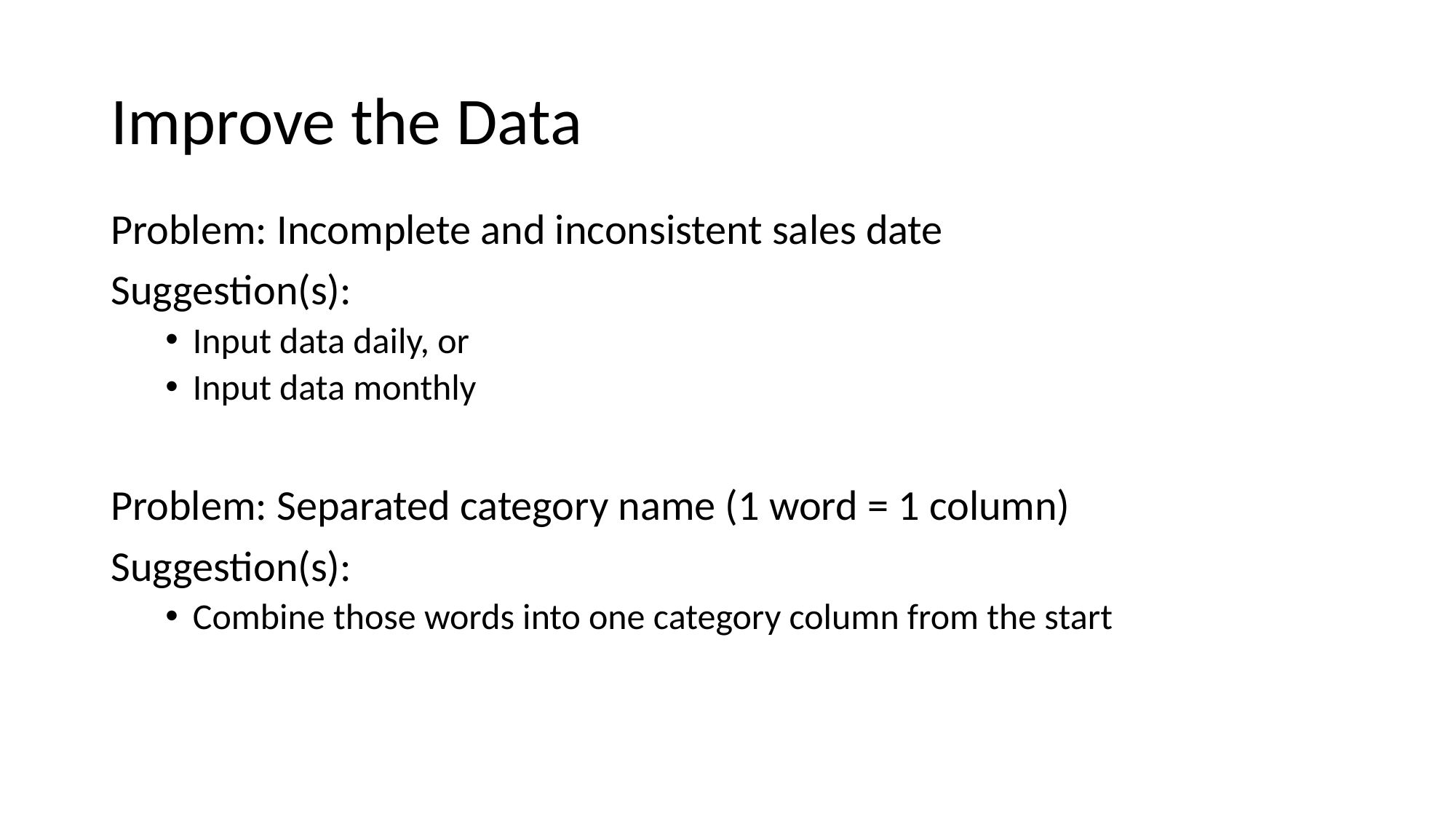

# Improve the Data
Problem: Incomplete and inconsistent sales date
Suggestion(s):
Input data daily, or
Input data monthly

Problem: Separated category name (1 word = 1 column)
Suggestion(s):
Combine those words into one category column from the start